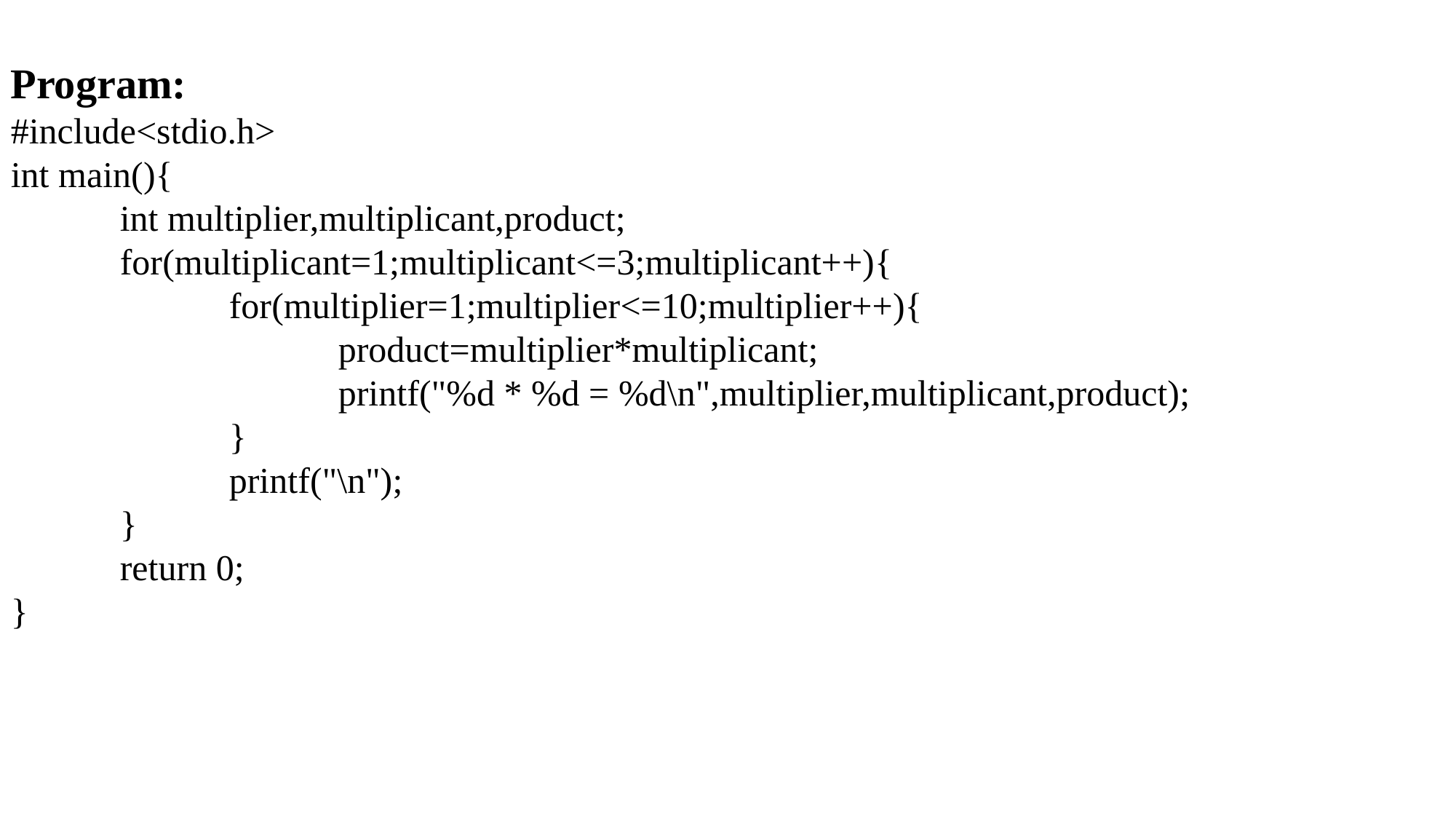

Program:
#include<stdio.h>
int main(){
	int multiplier,multiplicant,product;
	for(multiplicant=1;multiplicant<=3;multiplicant++){
		for(multiplier=1;multiplier<=10;multiplier++){
			product=multiplier*multiplicant;
			printf("%d * %d = %d\n",multiplier,multiplicant,product);
		}
		printf("\n");
	}
	return 0;
}